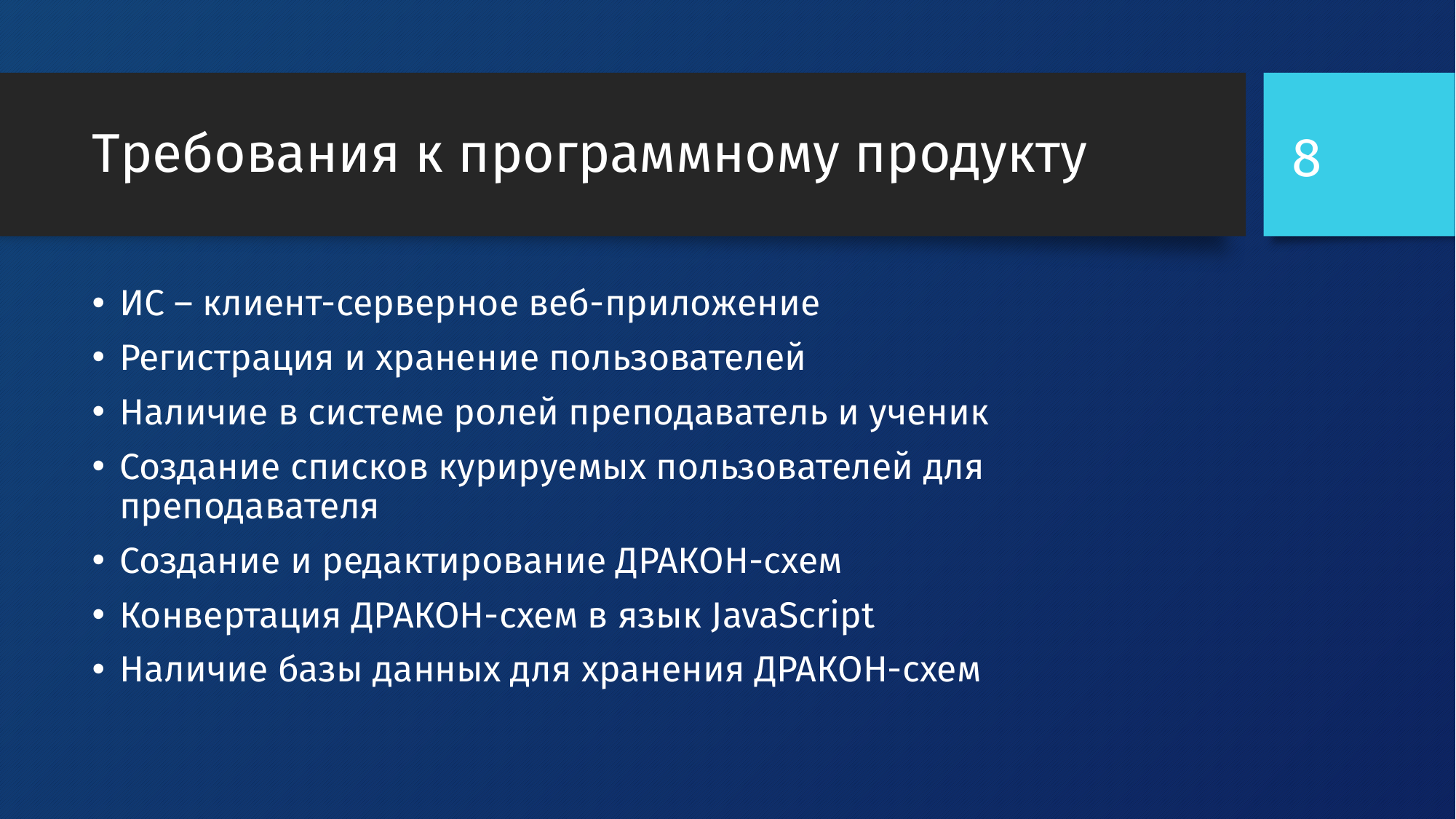

8
# Требования к программному продукту
ИС – клиент-серверное веб-приложение
Регистрация и хранение пользователей
Наличие в системе ролей преподаватель и ученик
Создание списков курируемых пользователей для преподавателя
Создание и редактирование ДРАКОН-схем
Конвертация ДРАКОН-схем в язык JavaScript
Наличие базы данных для хранения ДРАКОН-схем